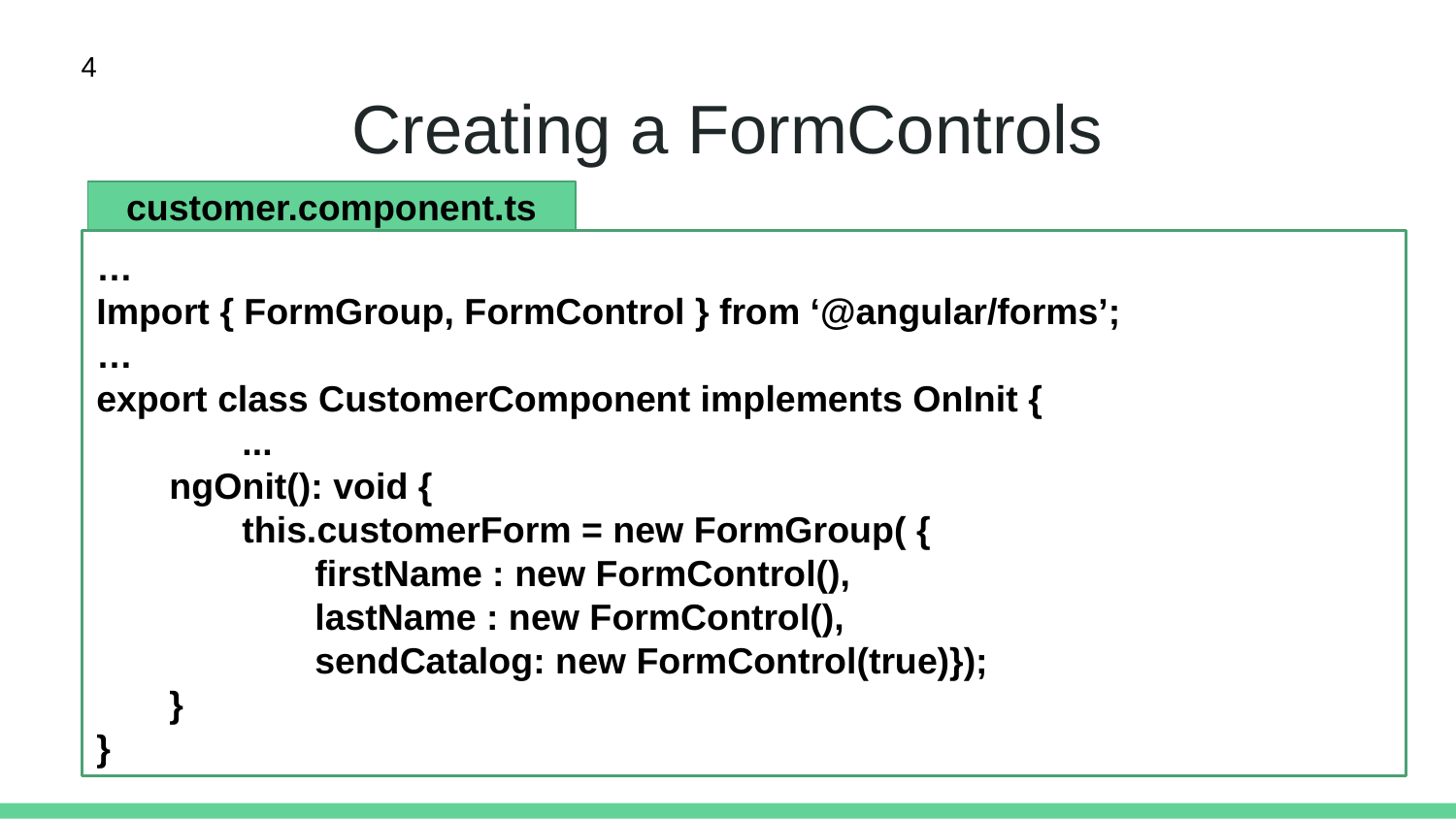

4
# Creating a FormControls
customer.component.ts
…
Import { FormGroup, FormControl } from ‘@angular/forms’;
…
export class CustomerComponent implements OnInit {
	...
ngOnit(): void {
	this.customerForm = new FormGroup( {
	firstName : new FormControl(),
lastName : new FormControl(),
	sendCatalog: new FormControl(true)});
}
}